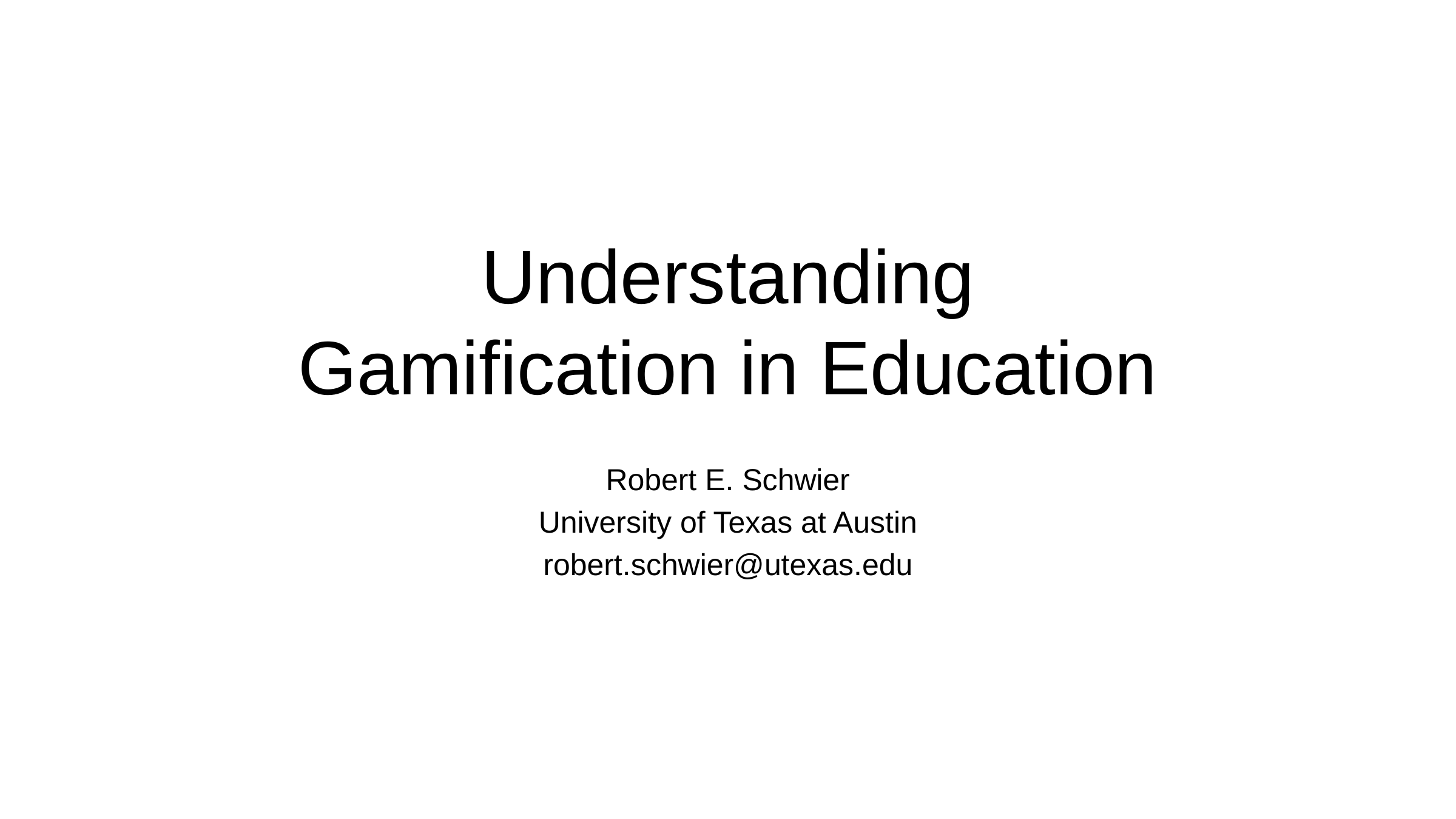

# Understanding Gamification in Education
Robert E. Schwier
University of Texas at Austin
robert.schwier@utexas.edu